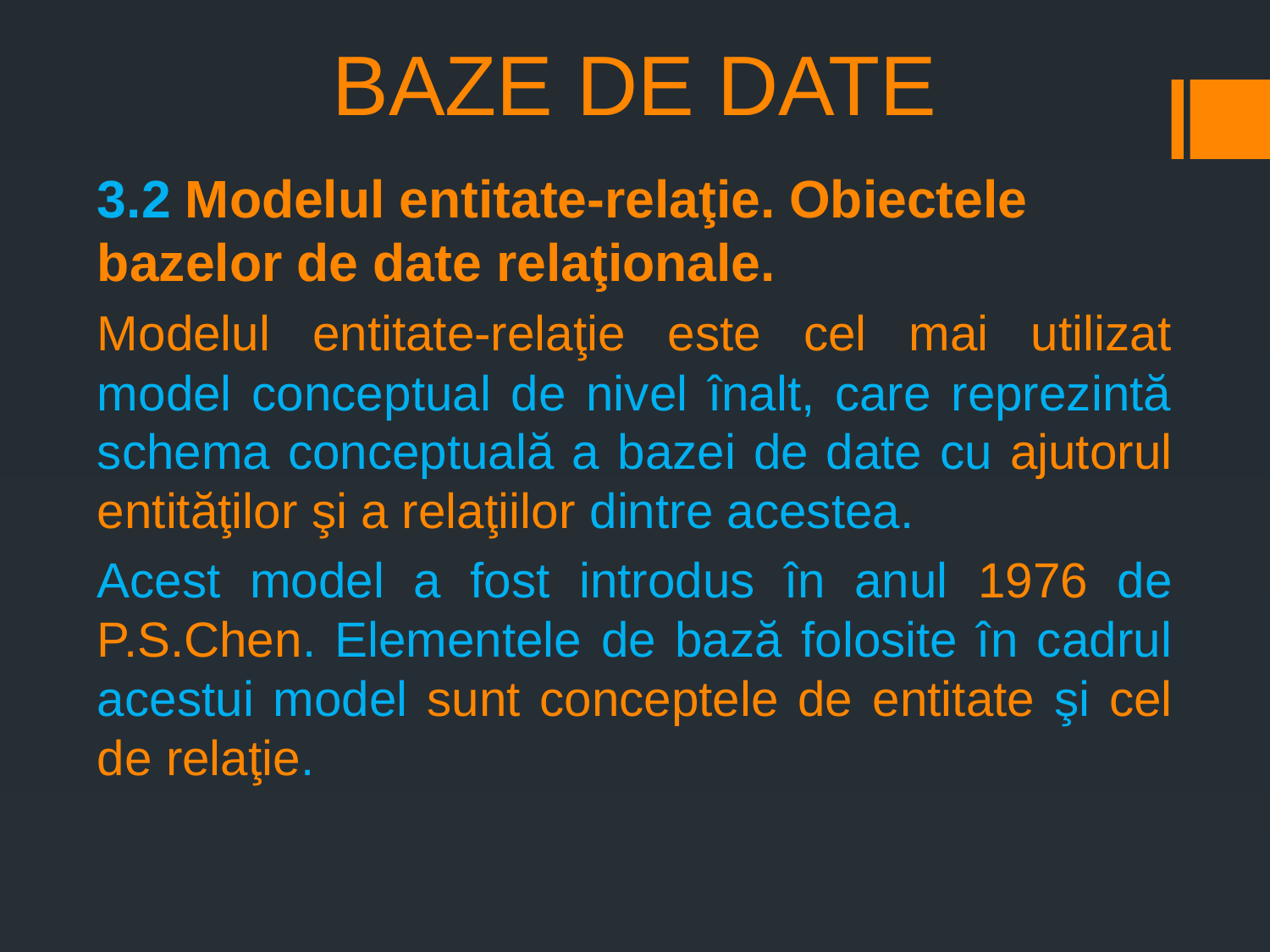

# BAZE DE DATE
3.2 Modelul entitate-relaţie. Obiectele bazelor de date relaţionale.
Modelul entitate-relaţie este cel mai utilizat model conceptual de nivel înalt, care reprezintă schema conceptuală a bazei de date cu ajutorul entităţilor şi a relaţiilor dintre acestea.
Acest model a fost introdus în anul 1976 de P.S.Chen. Elementele de bază folosite în cadrul acestui model sunt conceptele de entitate şi cel de relaţie.